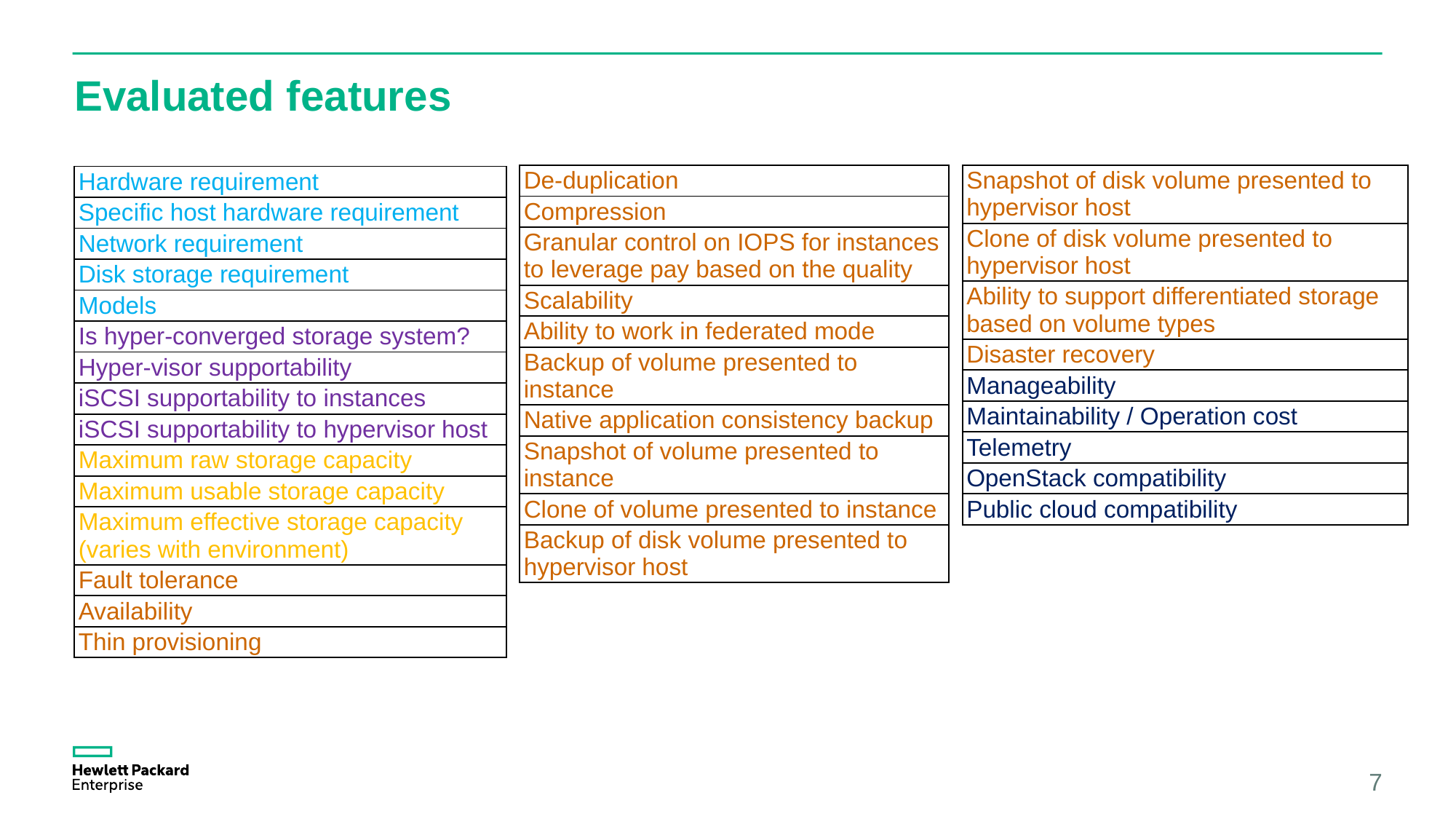

# Evaluated features
| De-duplication |
| --- |
| Compression |
| Granular control on IOPS for instances to leverage pay based on the quality |
| Scalability |
| Ability to work in federated mode |
| Backup of volume presented to instance |
| Native application consistency backup |
| Snapshot of volume presented to instance |
| Clone of volume presented to instance |
| Backup of disk volume presented to hypervisor host |
| Snapshot of disk volume presented to hypervisor host |
| --- |
| Clone of disk volume presented to hypervisor host |
| Ability to support differentiated storage based on volume types |
| Disaster recovery |
| Manageability |
| Maintainability / Operation cost |
| Telemetry |
| OpenStack compatibility |
| Public cloud compatibility |
| Hardware requirement |
| --- |
| Specific host hardware requirement |
| Network requirement |
| Disk storage requirement |
| Models |
| Is hyper-converged storage system? |
| Hyper-visor supportability |
| iSCSI supportability to instances |
| iSCSI supportability to hypervisor host |
| Maximum raw storage capacity |
| Maximum usable storage capacity |
| Maximum effective storage capacity (varies with environment) |
| Fault tolerance |
| Availability |
| Thin provisioning |
7